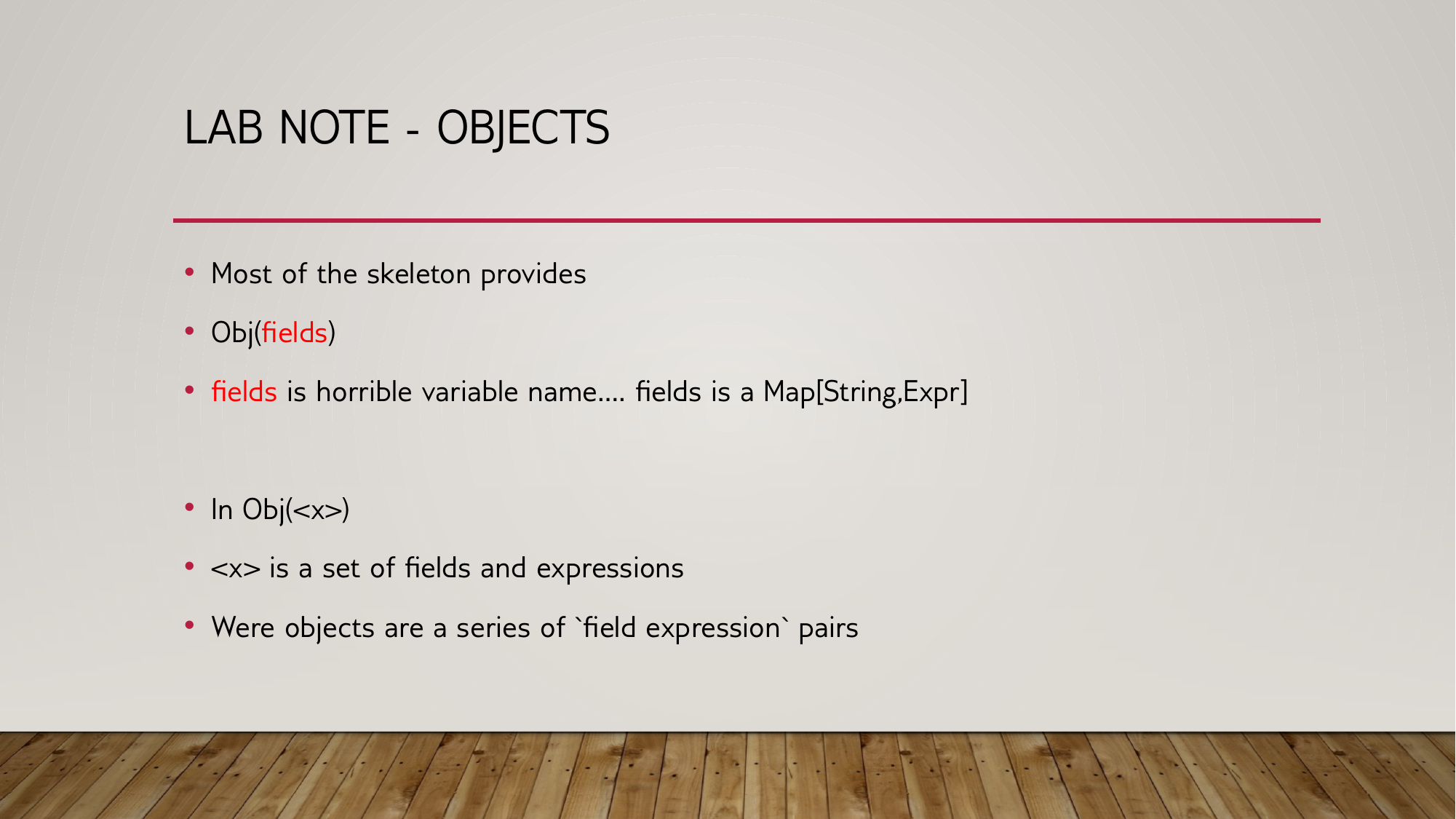

# Lab note - objects
Most of the skeleton provides
Obj(fields)
fields is horrible variable name…. fields is a Map[String,Expr]

In Obj(<x>)
<x> is a set of fields and expressions
Were objects are a series of `field expression` pairs